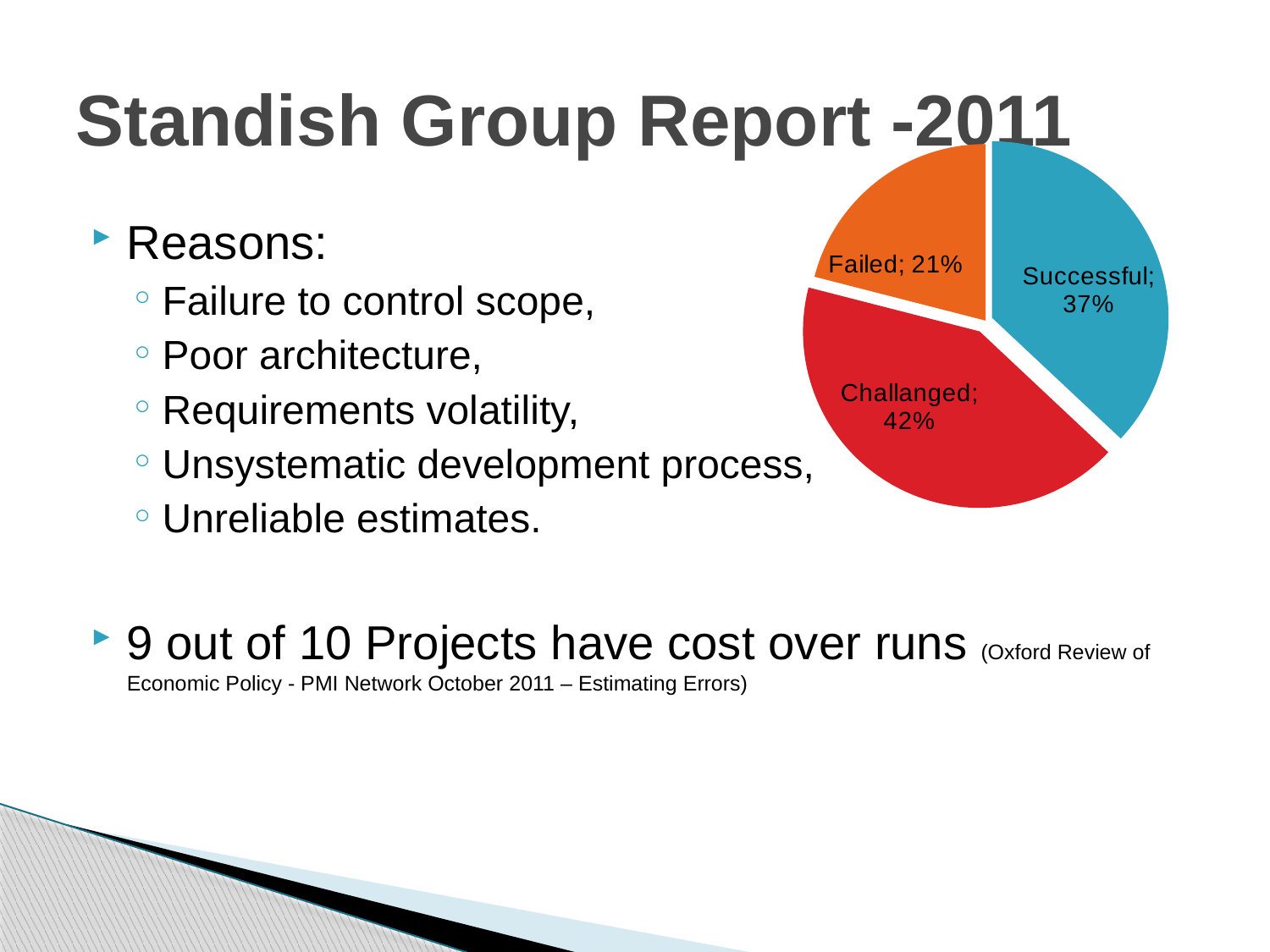

# Standish Group Report -2011

### Chart

| Category | Sales |
|---|---|
| Successful | 0.37 |
| Challanged | 0.42 |
| Failed | 0.21 |
Reasons:
Failure to control scope,
Poor architecture,
Requirements volatility,
Unsystematic development process,
Unreliable estimates.

9 out of 10 Projects have cost over runs (Oxford Review of Economic Policy - PMI Network October 2011 – Estimating Errors)